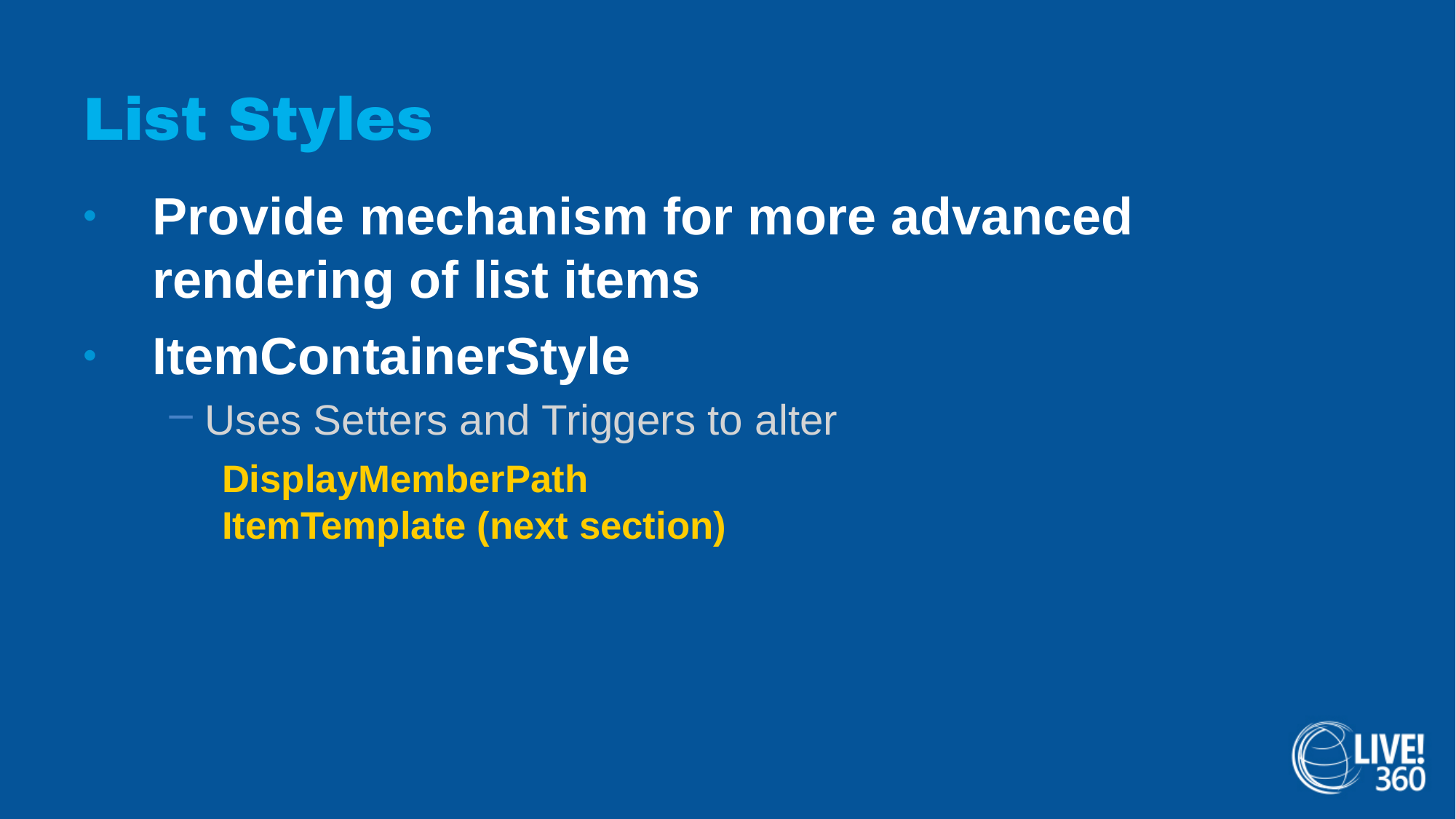

# List Styles
Provide mechanism for more advanced rendering of list items
ItemContainerStyle
Uses Setters and Triggers to alter
DisplayMemberPath
ItemTemplate (next section)